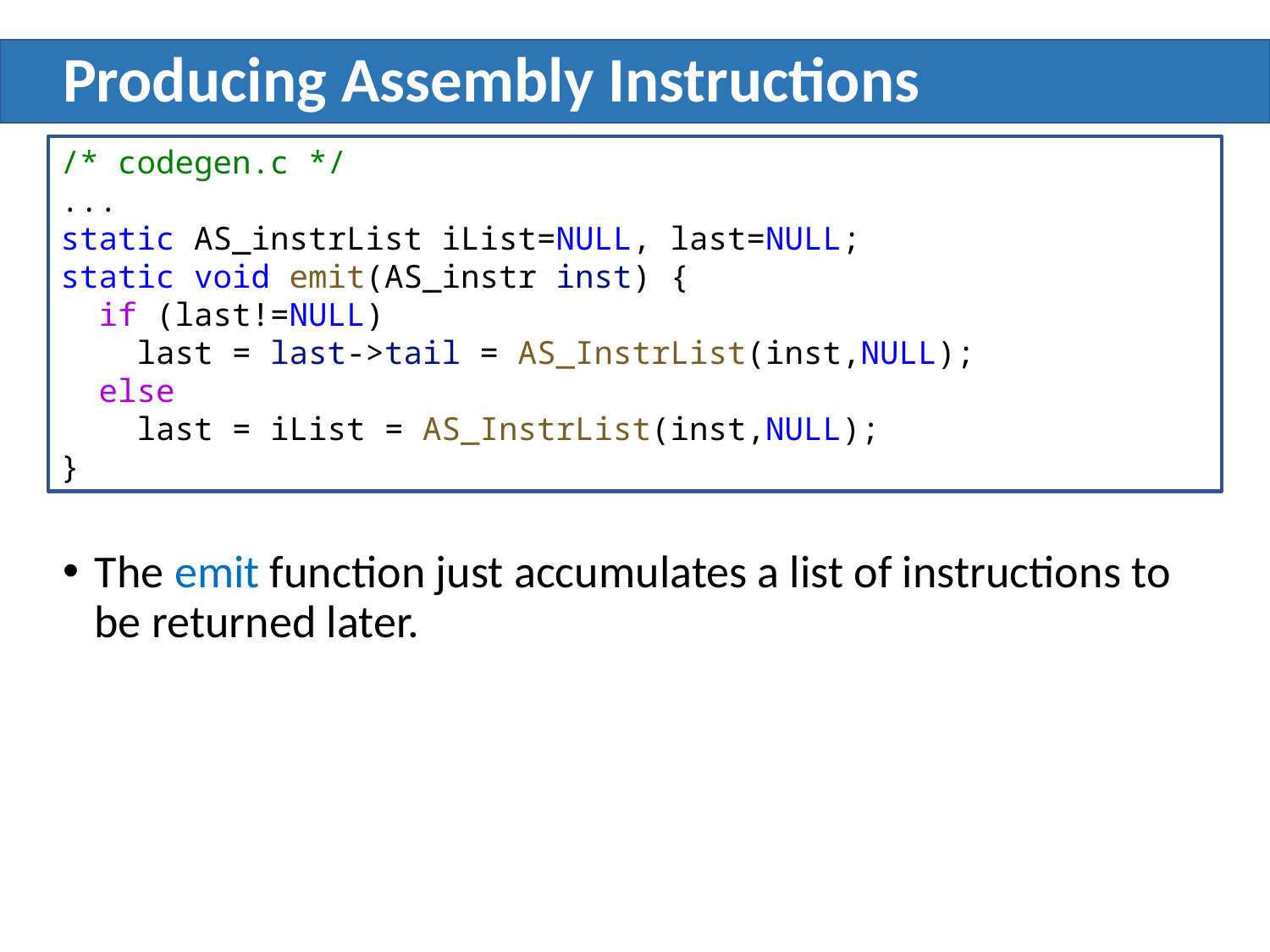

# Producing Assembly Instructions
/* codegen.c */
...
static AS_instrList iList=NULL, last=NULL;
static void emit(AS_instr inst) {
  if (last!=NULL)
    last = last->tail = AS_InstrList(inst,NULL);
  else
    last = iList = AS_InstrList(inst,NULL);
}
The emit function just accumulates a list of instructions to be returned later.